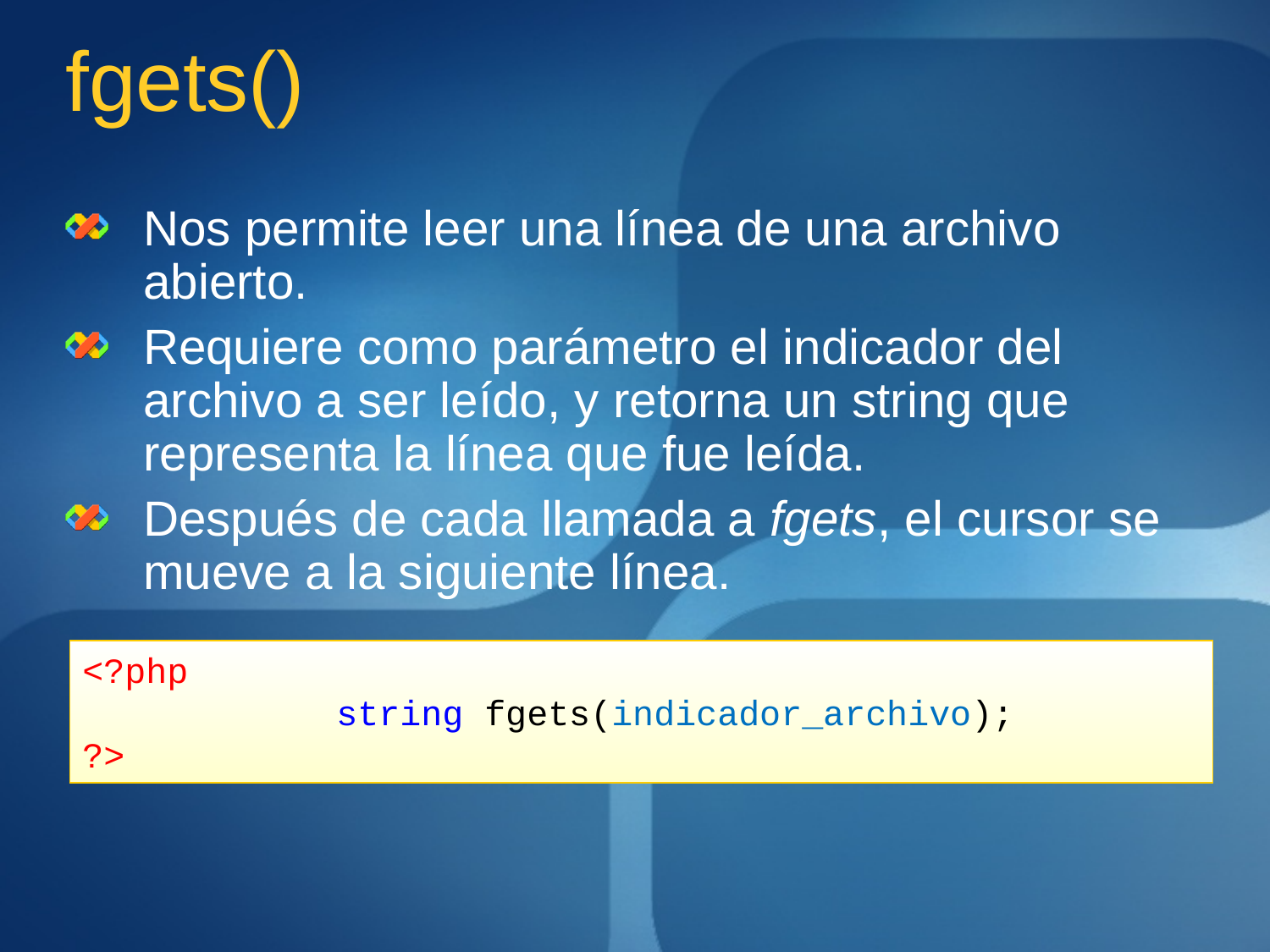

# fgets()
Nos permite leer una línea de una archivo abierto.
Requiere como parámetro el indicador del archivo a ser leído, y retorna un string que representa la línea que fue leída.
Después de cada llamada a fgets, el cursor se mueve a la siguiente línea.
<?php
		string fgets(indicador_archivo);
?>